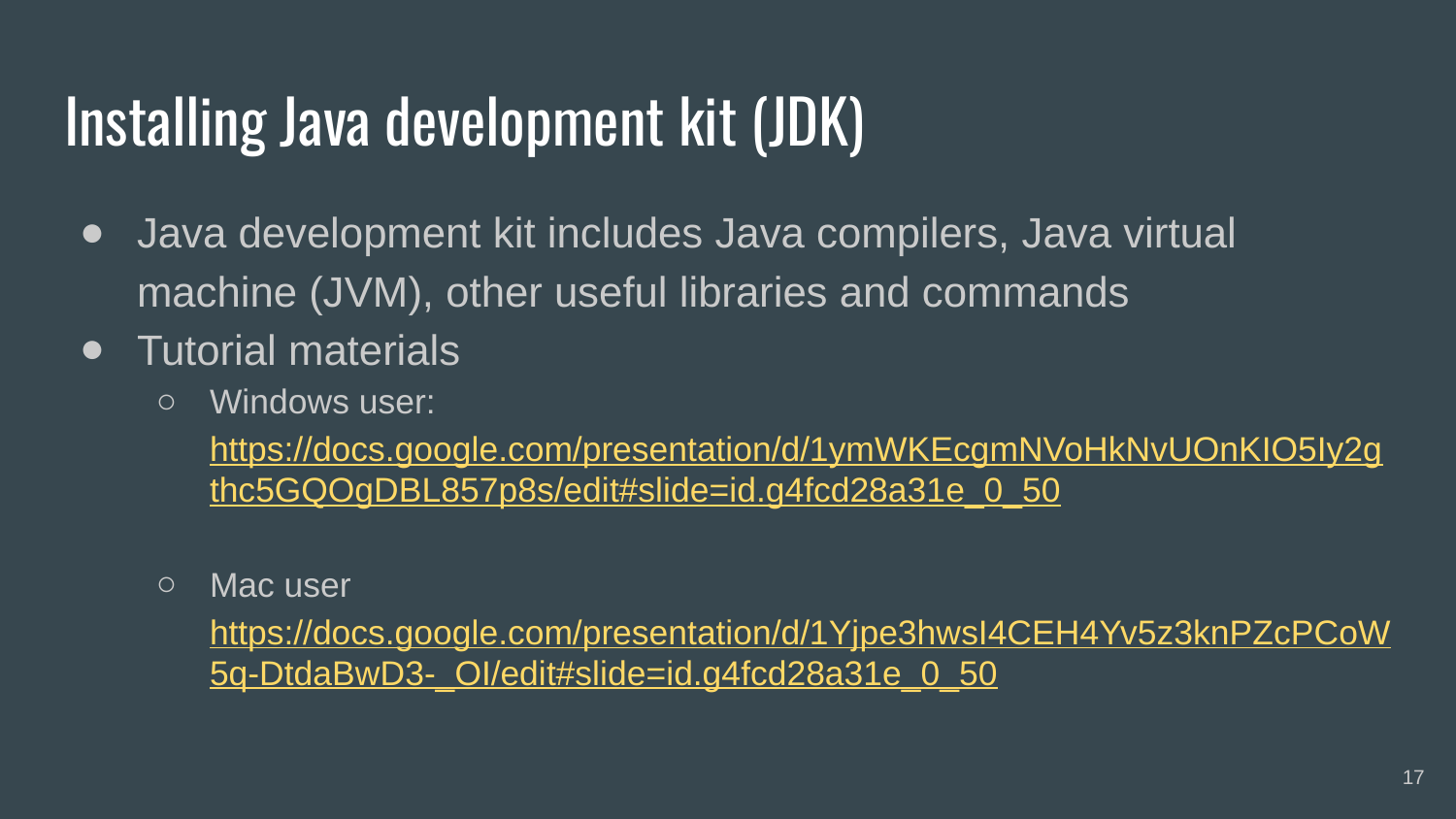

# Installing Java development kit (JDK)
Java development kit includes Java compilers, Java virtual machine (JVM), other useful libraries and commands
Tutorial materials
Windows user: https://docs.google.com/presentation/d/1ymWKEcgmNVoHkNvUOnKIO5Iy2gthc5GQOgDBL857p8s/edit#slide=id.g4fcd28a31e_0_50
Mac user
https://docs.google.com/presentation/d/1Yjpe3hwsI4CEH4Yv5z3knPZcPCoW5q-DtdaBwD3-_OI/edit#slide=id.g4fcd28a31e_0_50
17